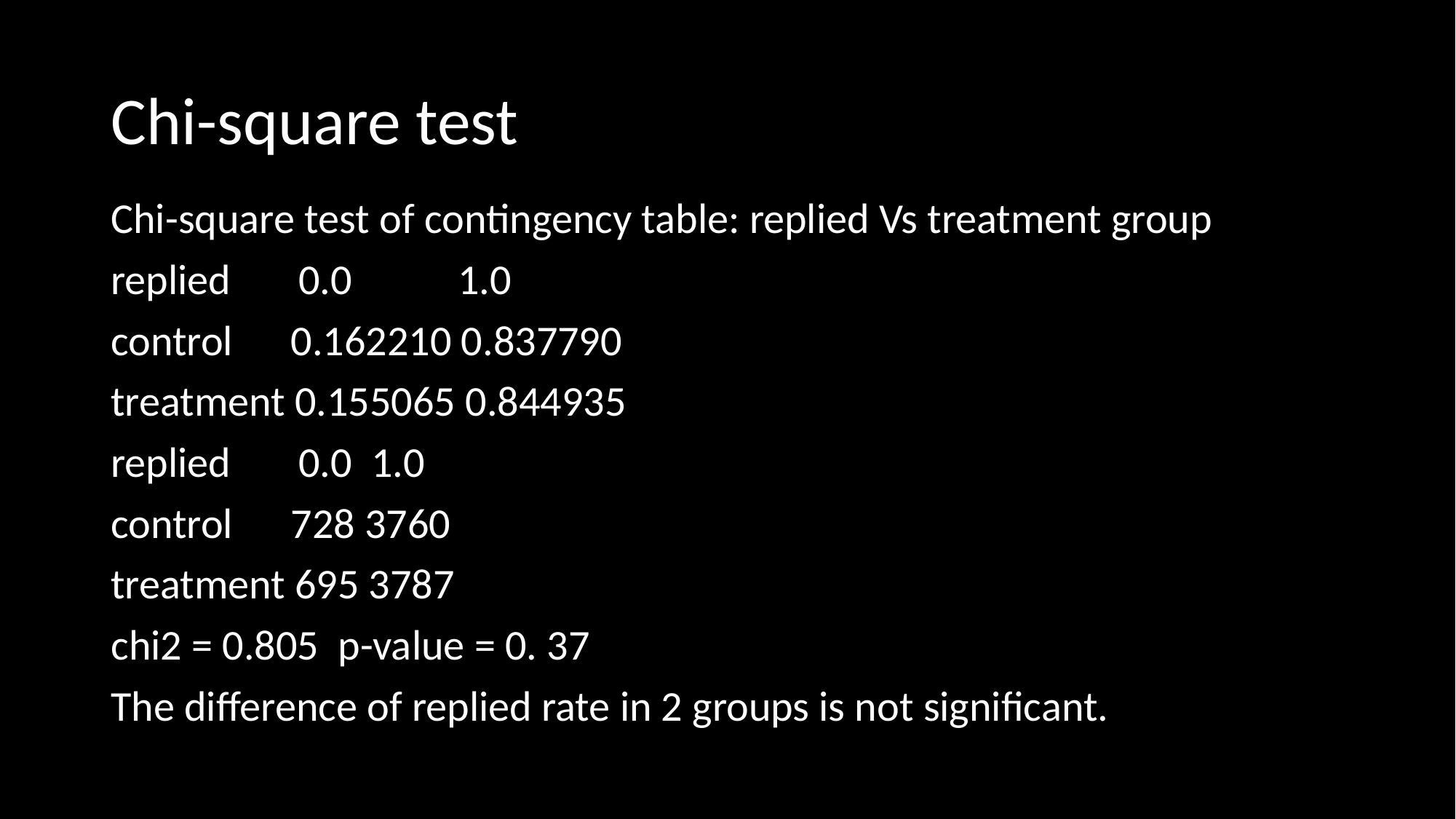

# Chi-square test
Chi-square test of contingency table: replied Vs treatment group
replied       0.0           1.0
control      0.162210 0.837790
treatment 0.155065 0.844935
replied       0.0  1.0
control      728 3760
treatment 695 3787
chi2 = 0.805  p-value = 0. 37
The difference of replied rate in 2 groups is not significant.